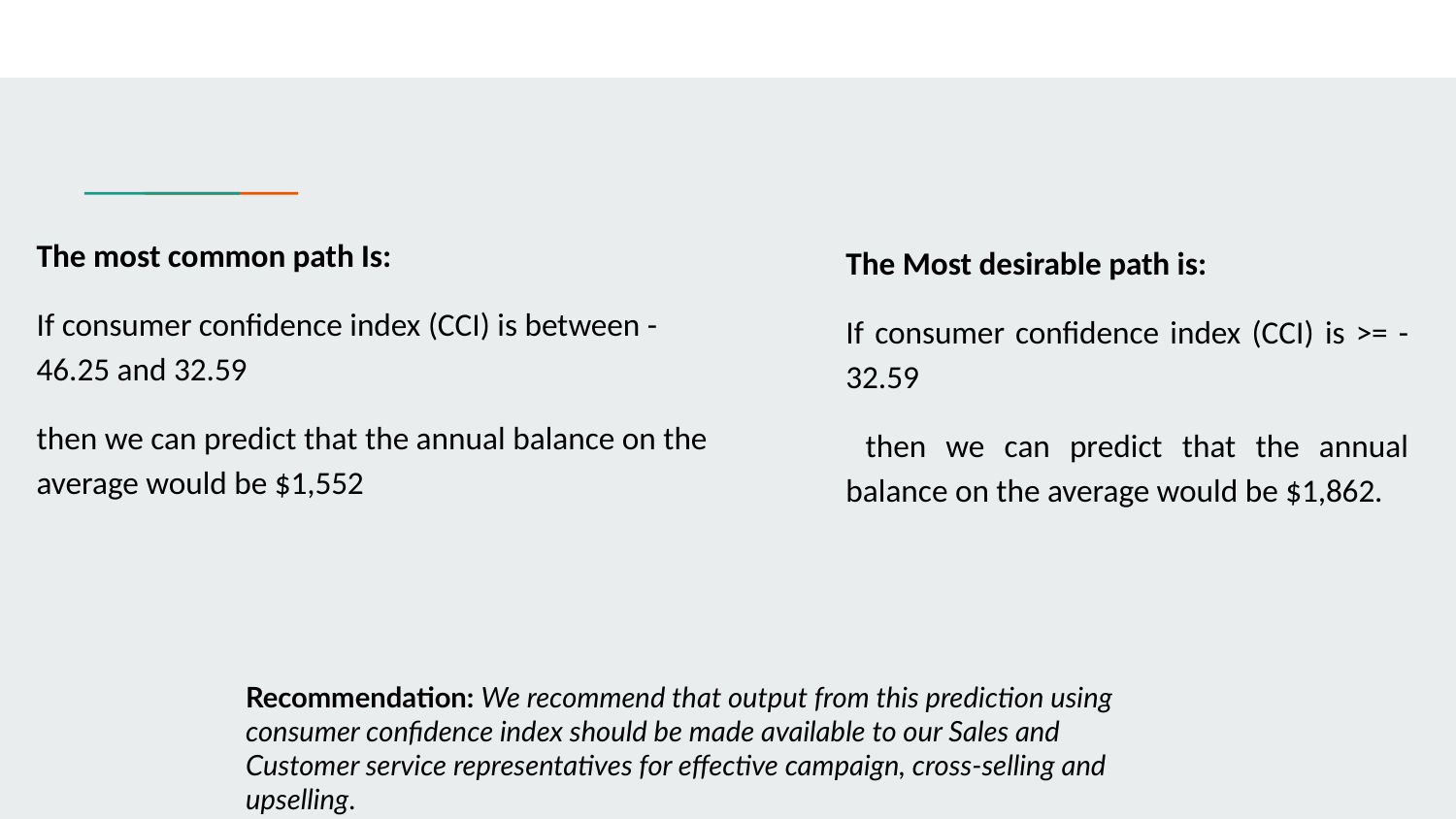

The most common path Is:
If consumer confidence index (CCI) is between -46.25 and 32.59
then we can predict that the annual balance on the average would be $1,552

The Most desirable path is:
If consumer confidence index (CCI) is >= -32.59
 then we can predict that the annual balance on the average would be $1,862.

Recommendation: We recommend that output from this prediction using consumer confidence index should be made available to our Sales and Customer service representatives for effective campaign, cross-selling and upselling.